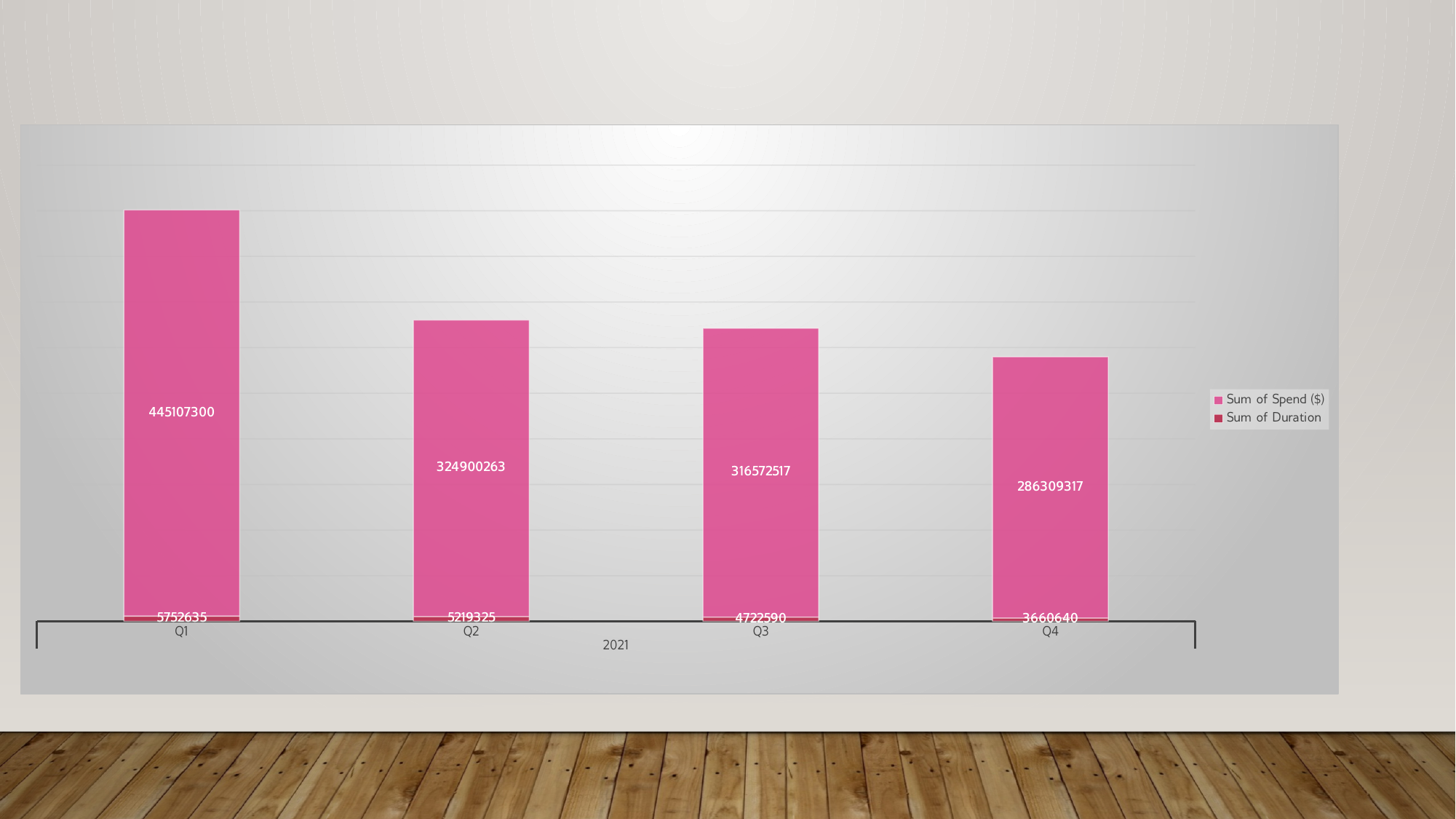

### Chart

| Category | Sum of Duration | Sum of Spend ($) |
|---|---|---|
| Q1 | 5752635.0 | 445107300.0 |
| Q2 | 5219325.0 | 324900263.0 |
| Q3 | 4722590.0 | 316572517.0 |
| Q4 | 3660640.0 | 286309317.0 |